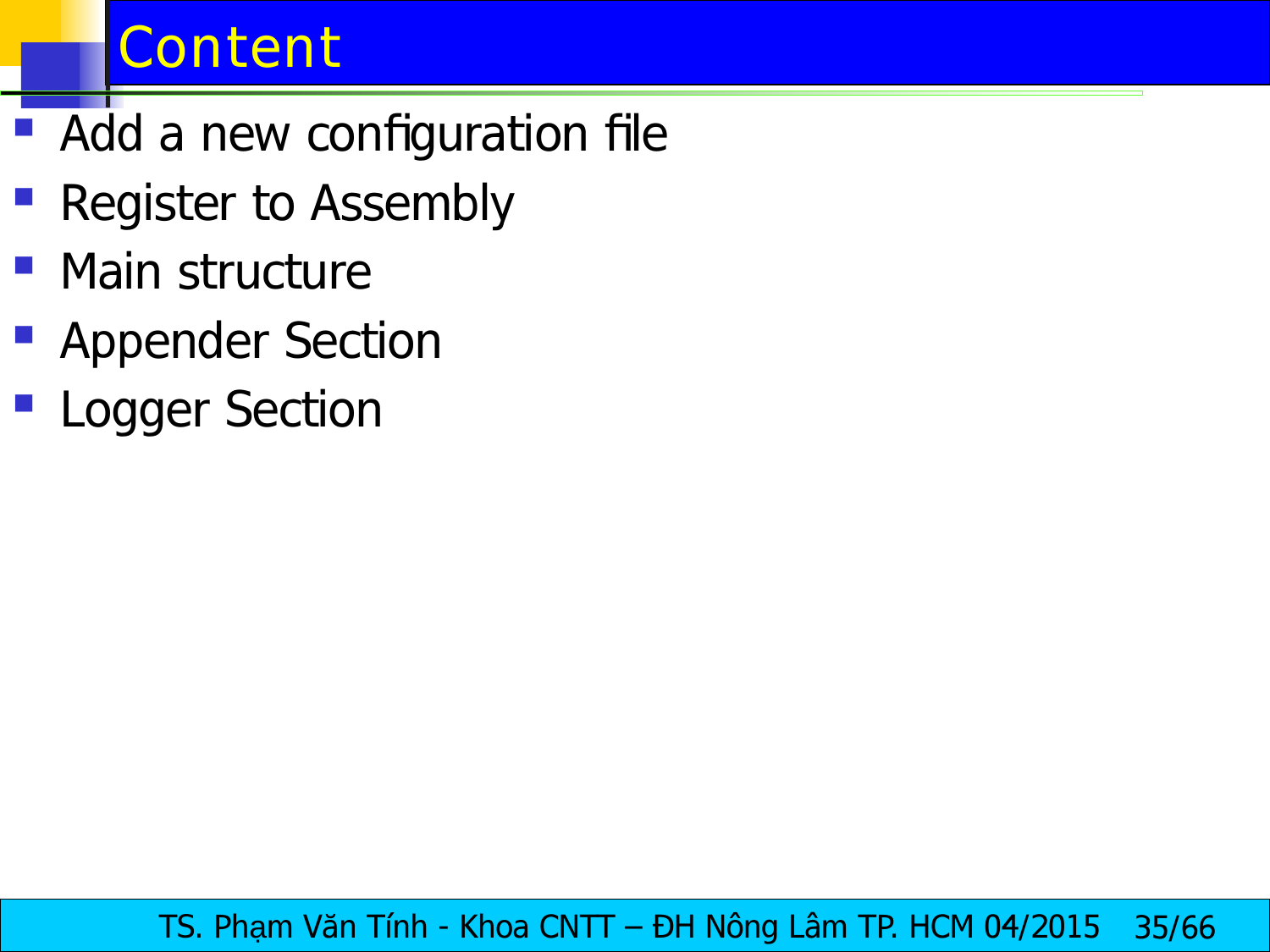

# Content
Add a new configuration file
Register to Assembly
Main structure
Appender Section
Logger Section